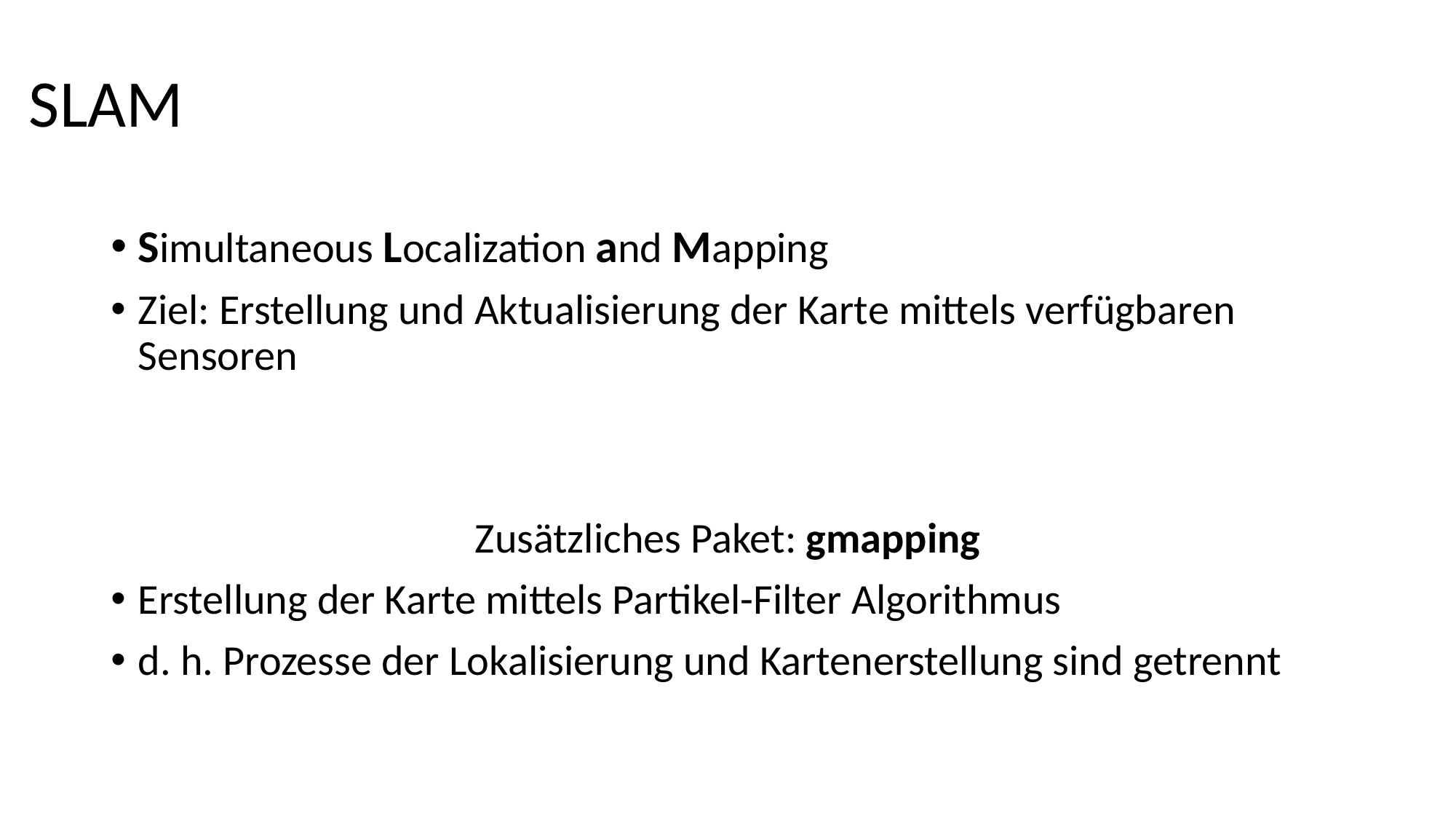

SLAM
Simultaneous Localization and Mapping
Ziel: Erstellung und Aktualisierung der Karte mittels verfügbaren Sensoren

Zusätzliches Paket: gmapping
Erstellung der Karte mittels Partikel-Filter Algorithmus
d. h. Prozesse der Lokalisierung und Kartenerstellung sind getrennt